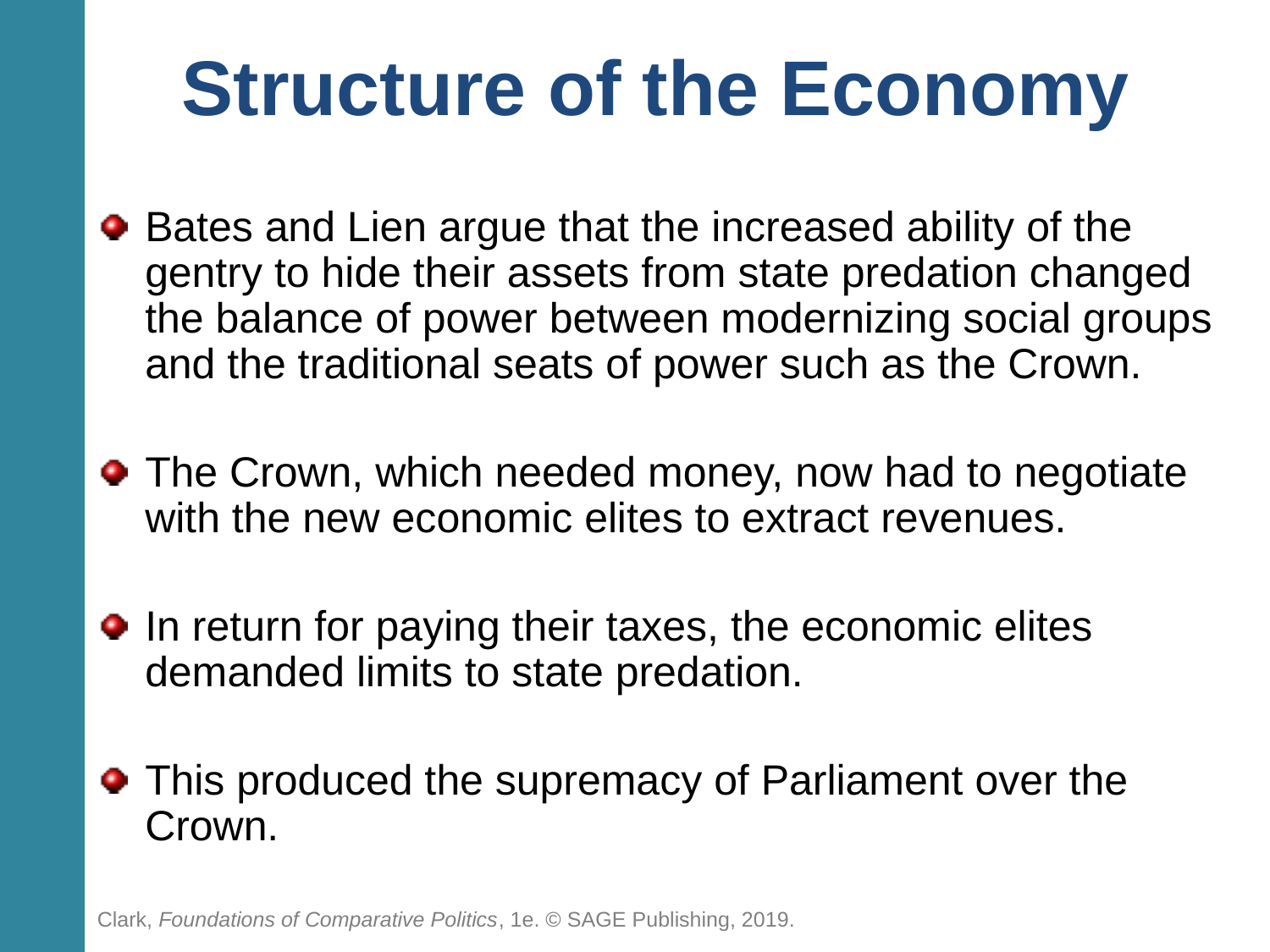

# Structure of the Economy
Bates and Lien argue that the increased ability of the gentry to hide their assets from state predation changed the balance of power between modernizing social groups and the traditional seats of power such as the Crown.

The Crown, which needed money, now had to negotiate with the new economic elites to extract revenues.

In return for paying their taxes, the economic elites demanded limits to state predation.

This produced the supremacy of Parliament over the Crown.
Clark, Foundations of Comparative Politics, 1e. © SAGE Publishing, 2019.